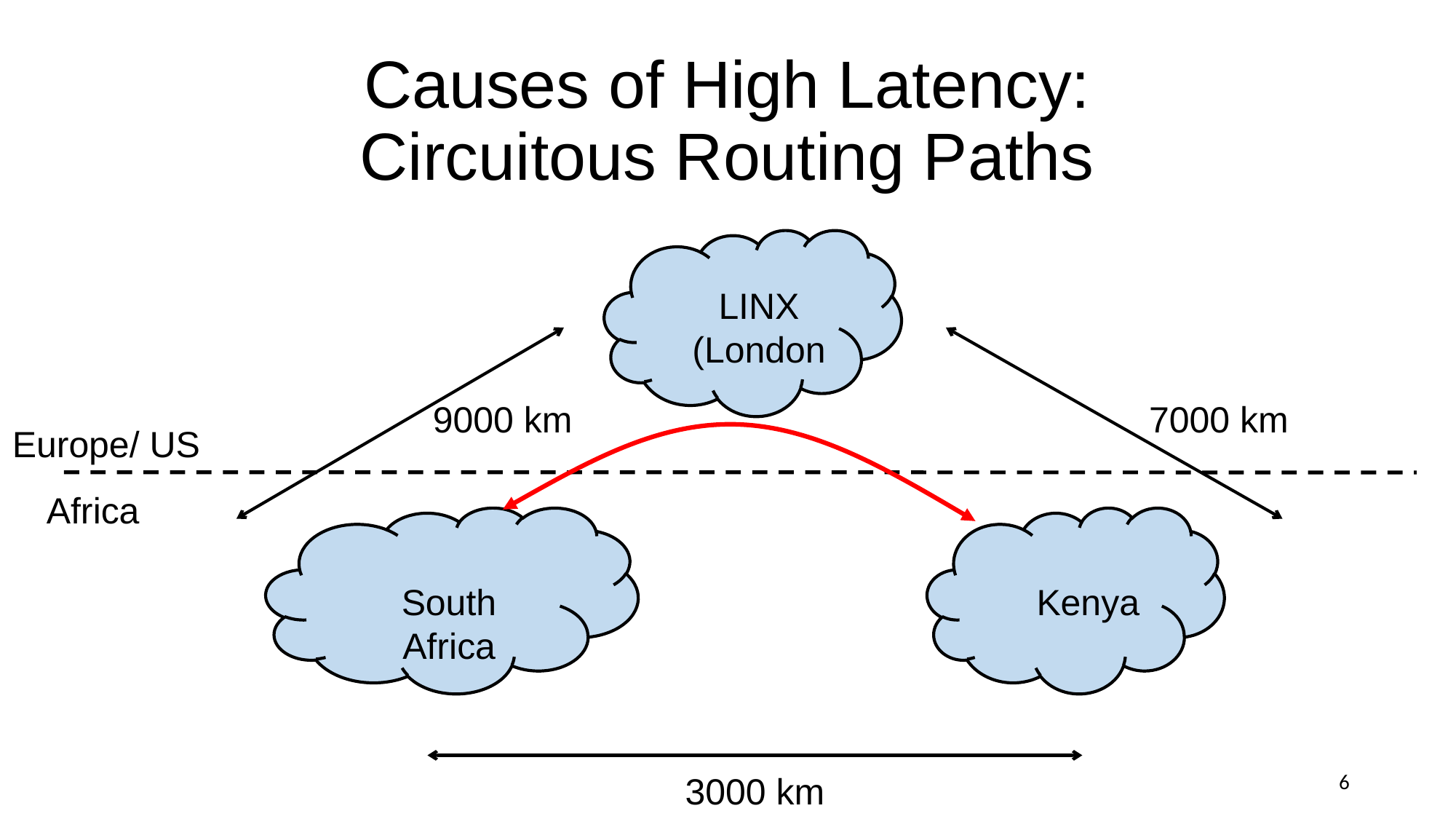

# Causes of High Latency: Circuitous Routing Paths

LINX
(London
9000 km
7000 km
Europe/ US

Africa

South Africa
Kenya
3000 km
6